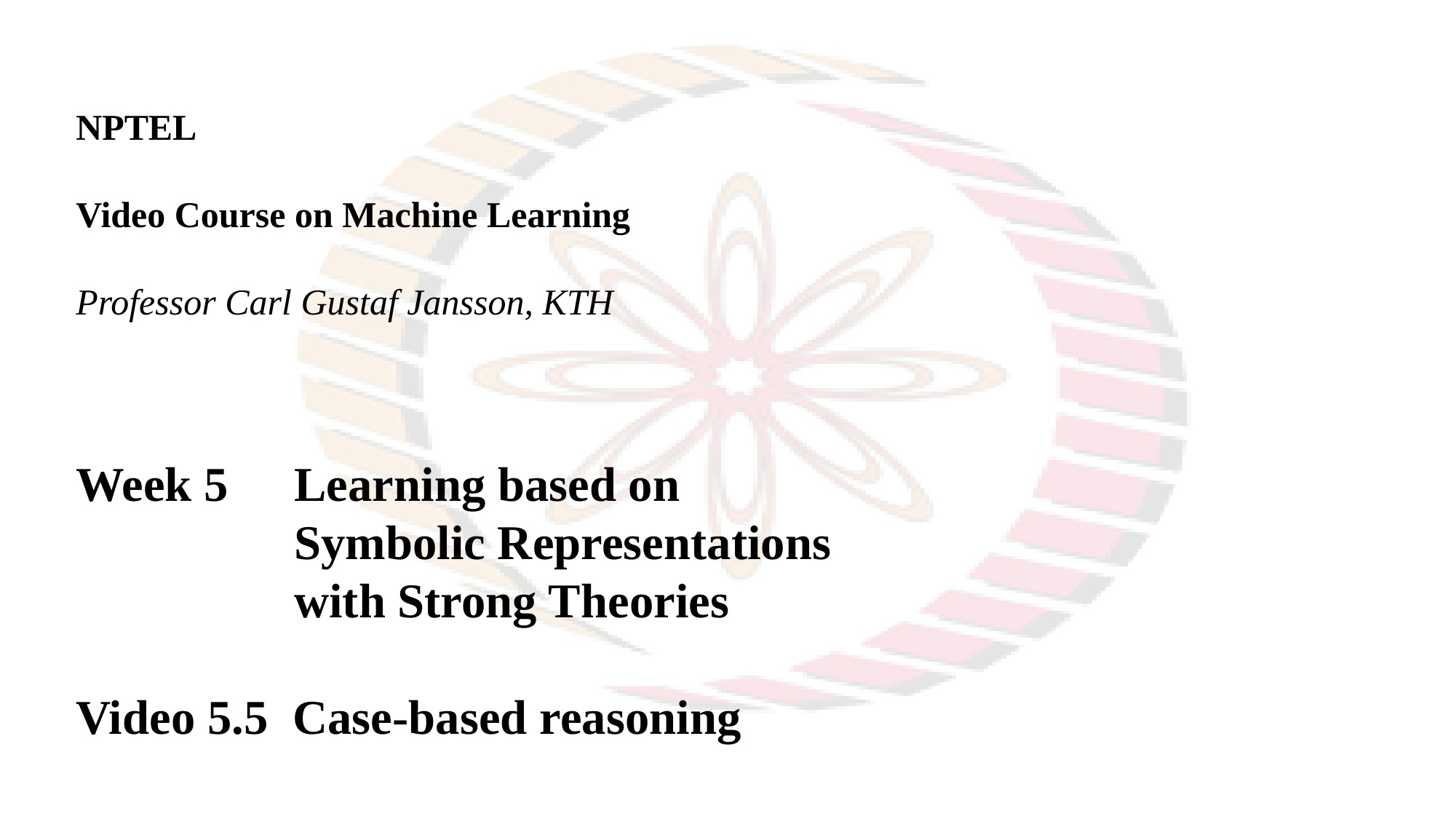

NPTEL

Video Course on Machine Learning

Professor Carl Gustaf Jansson, KTH

Week 5 	Learning based on
		Symbolic Representations
		with Strong Theories

Video 5.5  Case-based reasoning